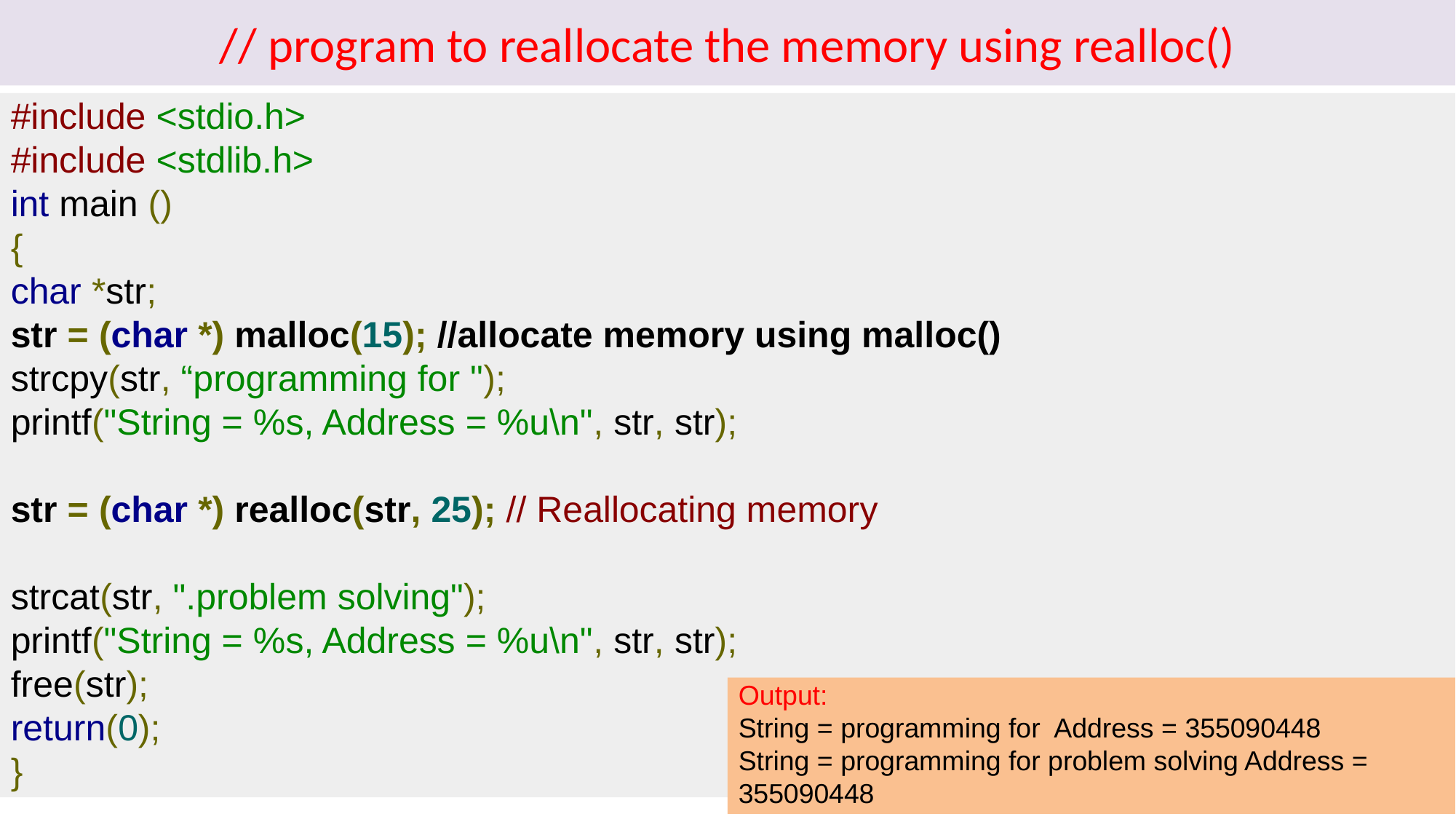

# // program to reallocate the memory using realloc()
#include <stdio.h>
#include <stdlib.h>
int main ()
{
char *str;
str = (char *) malloc(15); //allocate memory using malloc()
strcpy(str, “programming for ");
printf("String = %s, Address = %u\n", str, str);

str = (char *) realloc(str, 25); // Reallocating memory

strcat(str, ".problem solving");
printf("String = %s, Address = %u\n", str, str);
free(str);
return(0);
}
Output:
String = programming for  Address = 355090448
String = programming for problem solving Address = 355090448